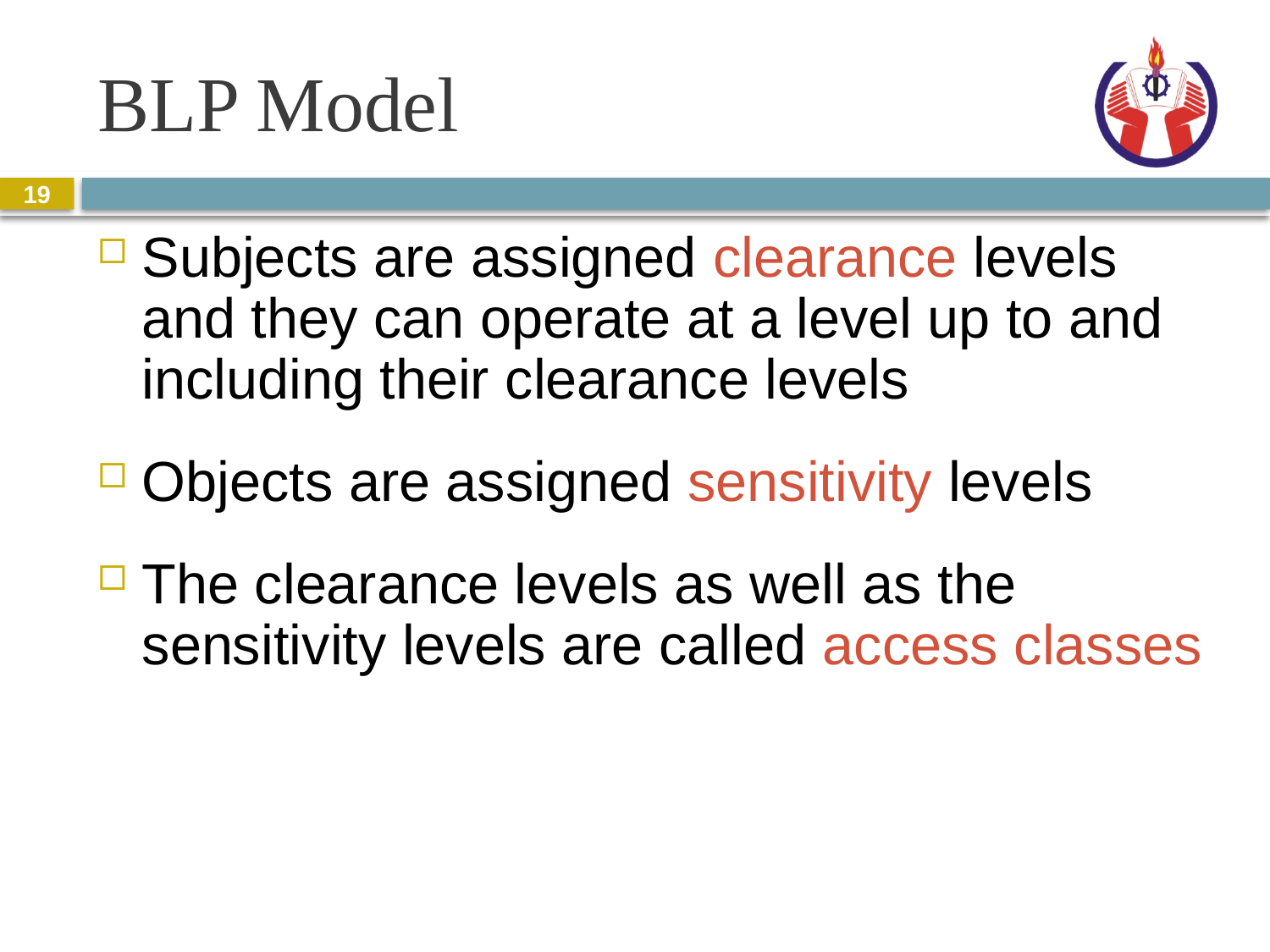

# BLP Model
19
Subjects are assigned clearance levels and they can operate at a level up to and including their clearance levels

Objects are assigned sensitivity levels

The clearance levels as well as the sensitivity levels are called access classes